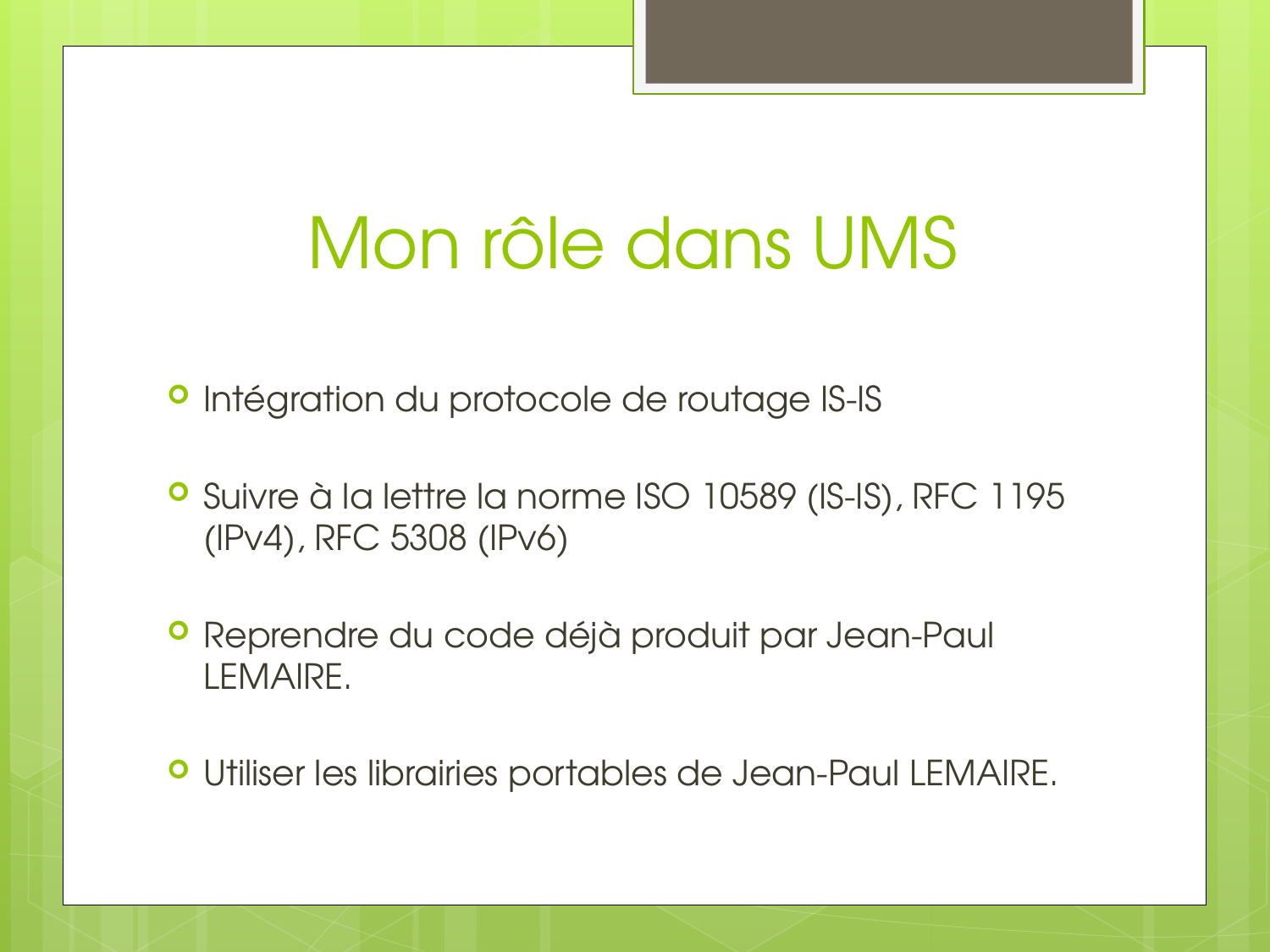

# Mon rôle dans UMS

Intégration du protocole de routage IS-IS

Suivre à la lettre la norme ISO 10589 (IS-IS), RFC 1195 (IPv4), RFC 5308 (IPv6)

Reprendre du code déjà produit par Jean-Paul LEMAIRE.

Utiliser les librairies portables de Jean-Paul LEMAIRE.